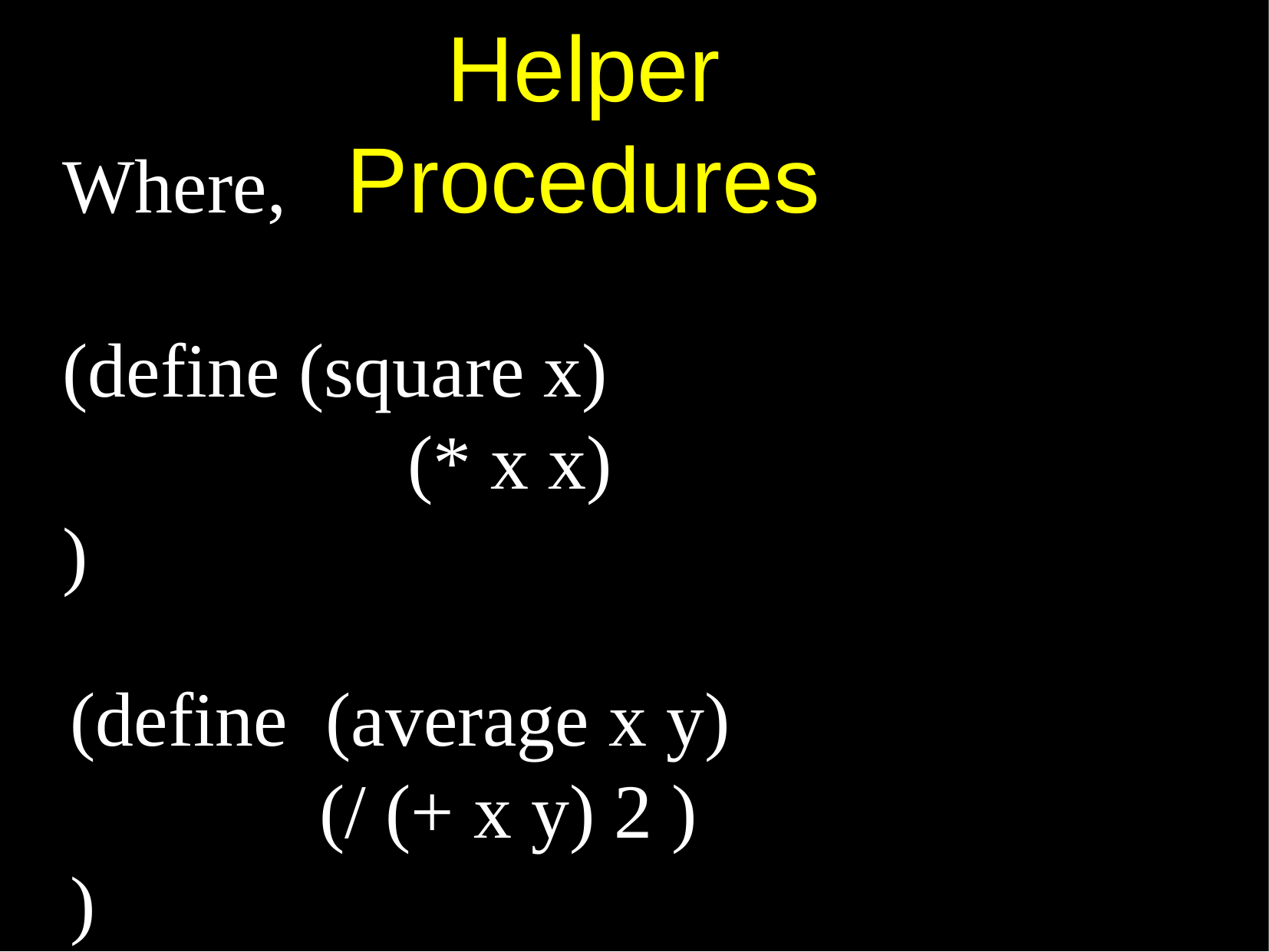

Helper Procedures
Where,

(define (square x)
			(* x x)
)
(define  (average x y)
             (/ (+ x y) 2 )
)